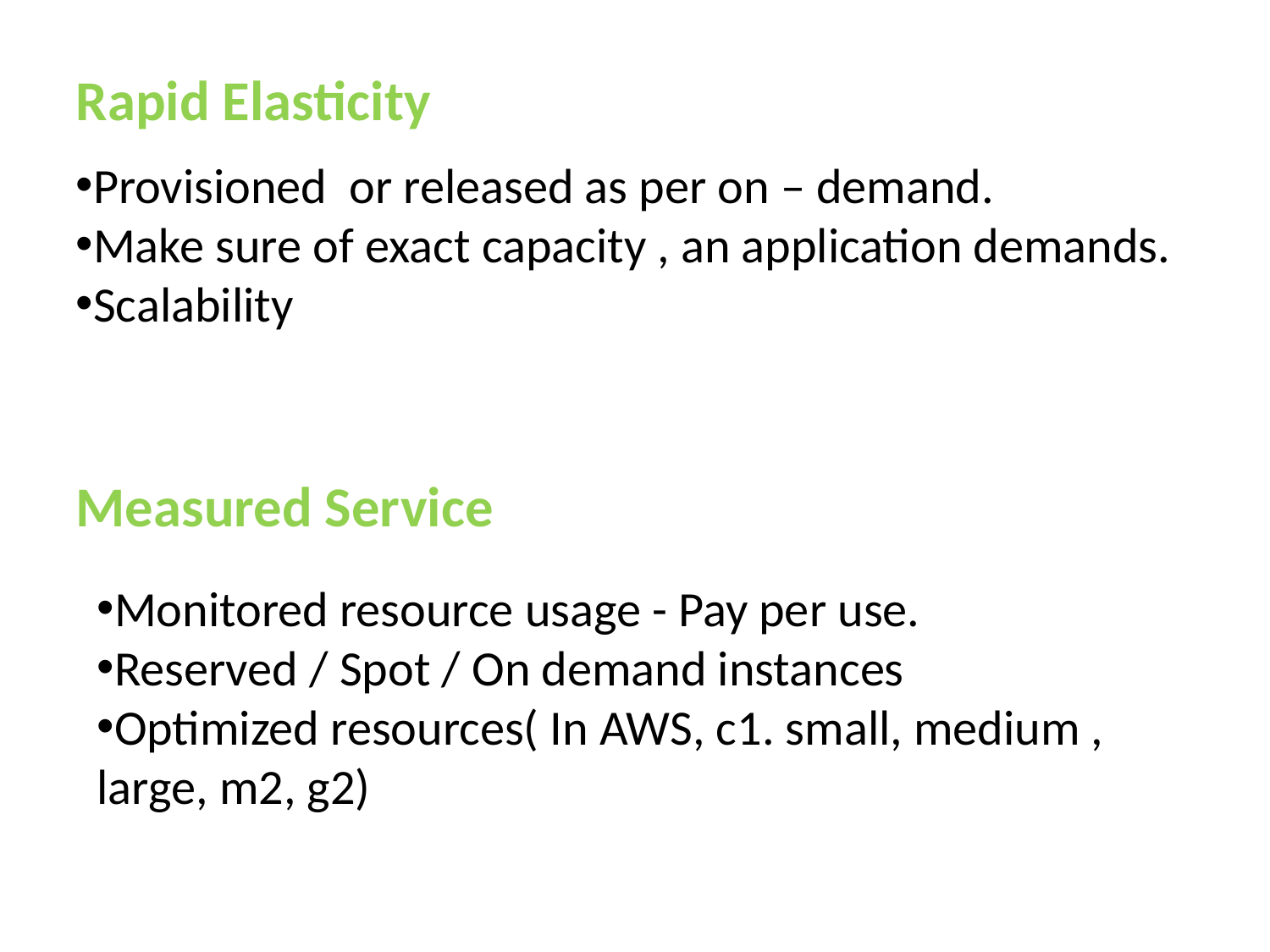

Rapid Elasticity
Provisioned  or released as per on – demand.
Make sure of exact capacity , an application demands.
Scalability
Measured Service
Monitored resource usage - Pay per use.
Reserved / Spot / On demand instances
Optimized resources( In AWS, c1. small, medium , large, m2, g2)